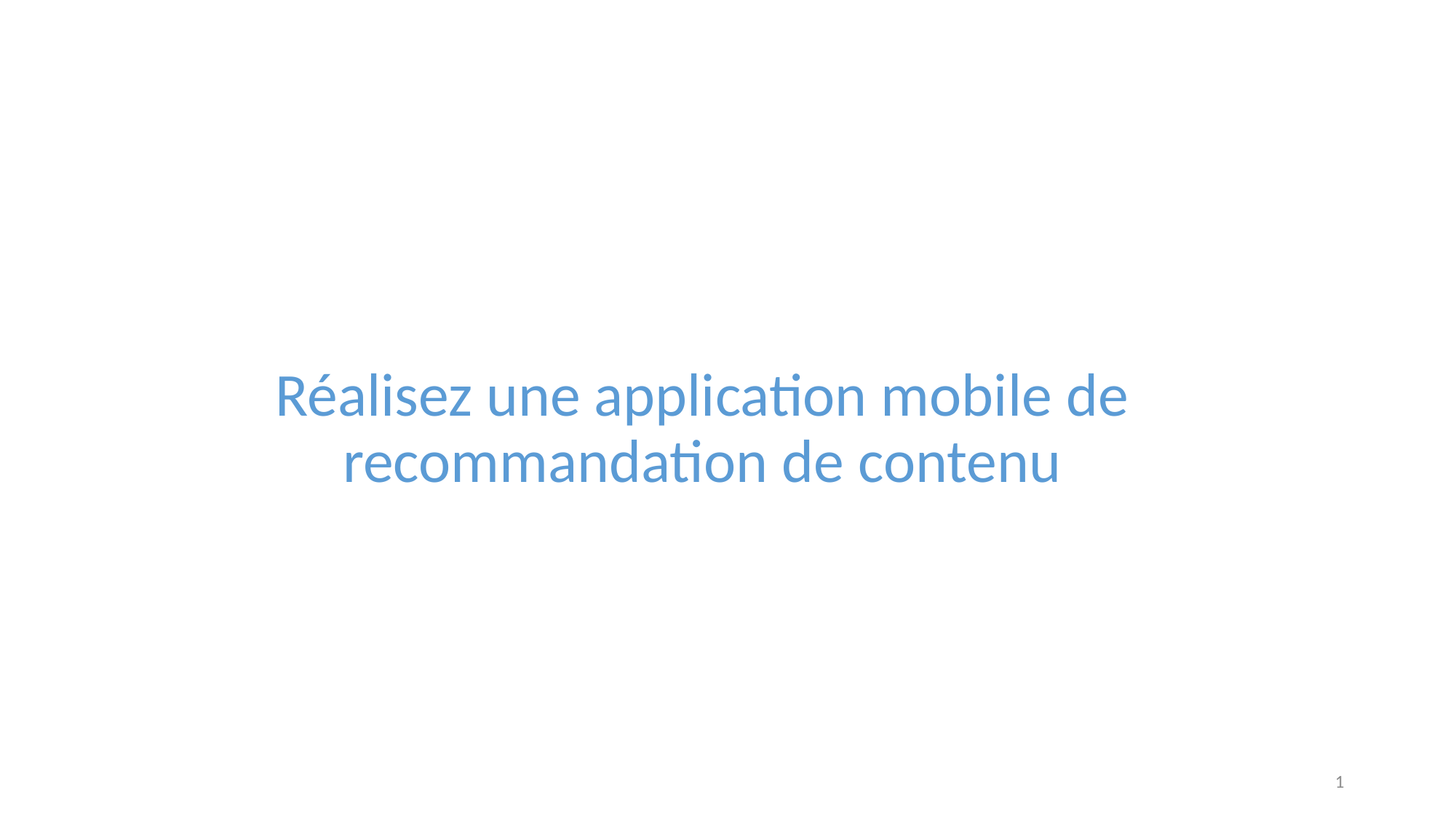

# Réalisez une application mobile de recommandation de contenu

1